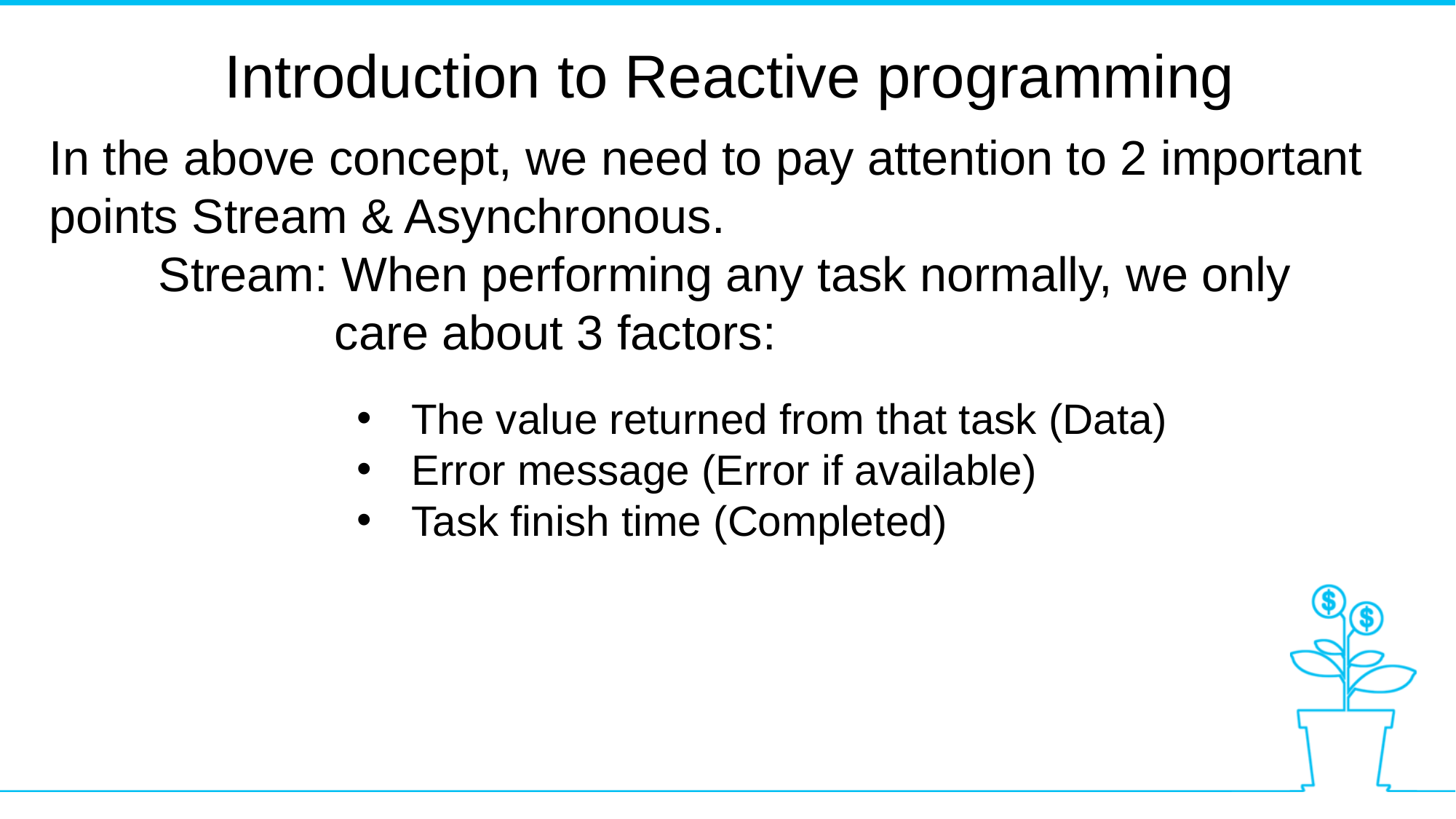

Introduction to Reactive programming
In the above concept, we need to pay attention to 2 important points Stream & Asynchronous.
	Stream: When performing any task normally, we only 			     care about 3 factors:
The value returned from that task (Data)
Error message (Error if available)
Task finish time (Completed)